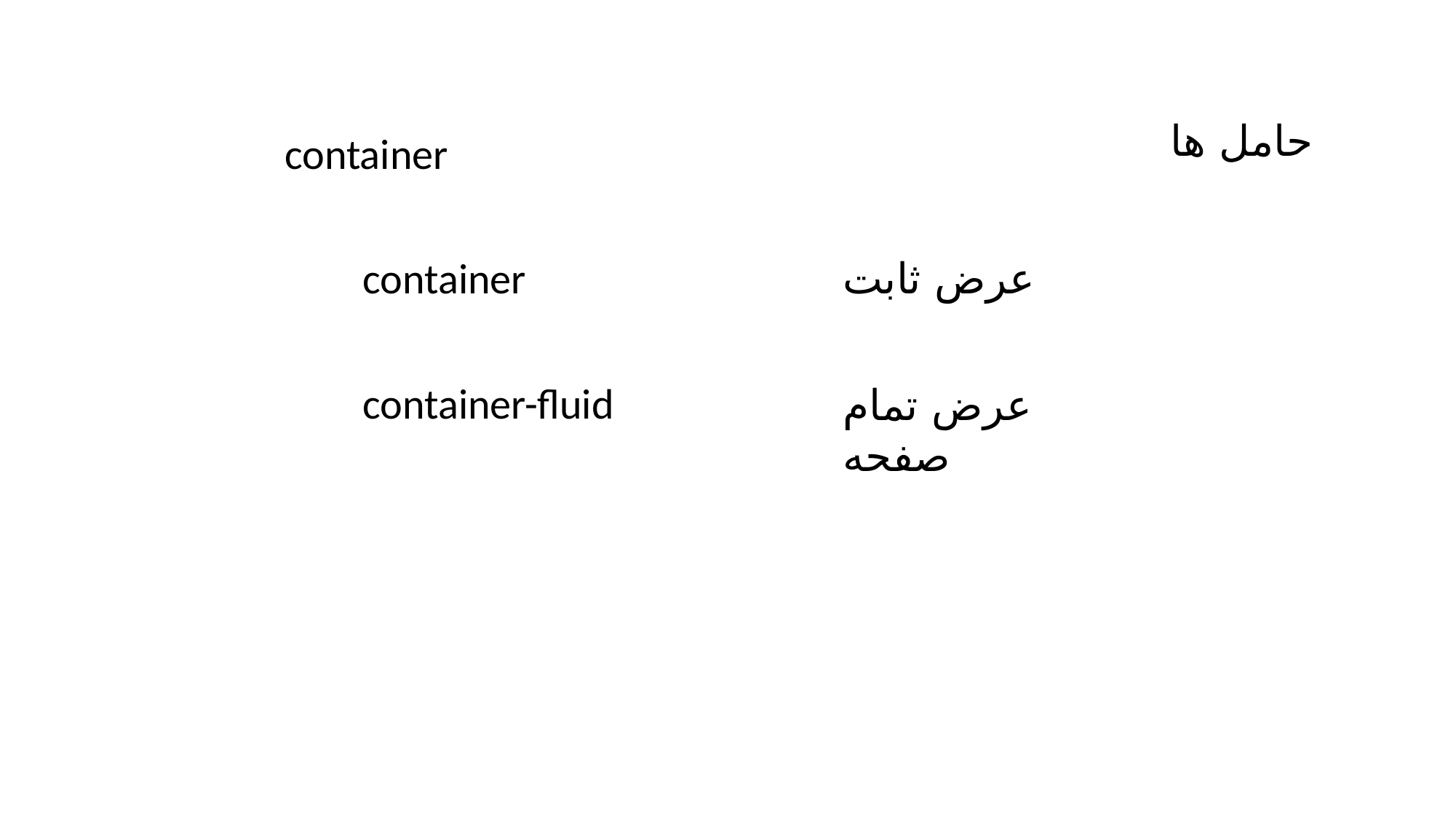

حامل ها
 container
container
عرض ثابت
container-fluid
عرض تمام صفحه